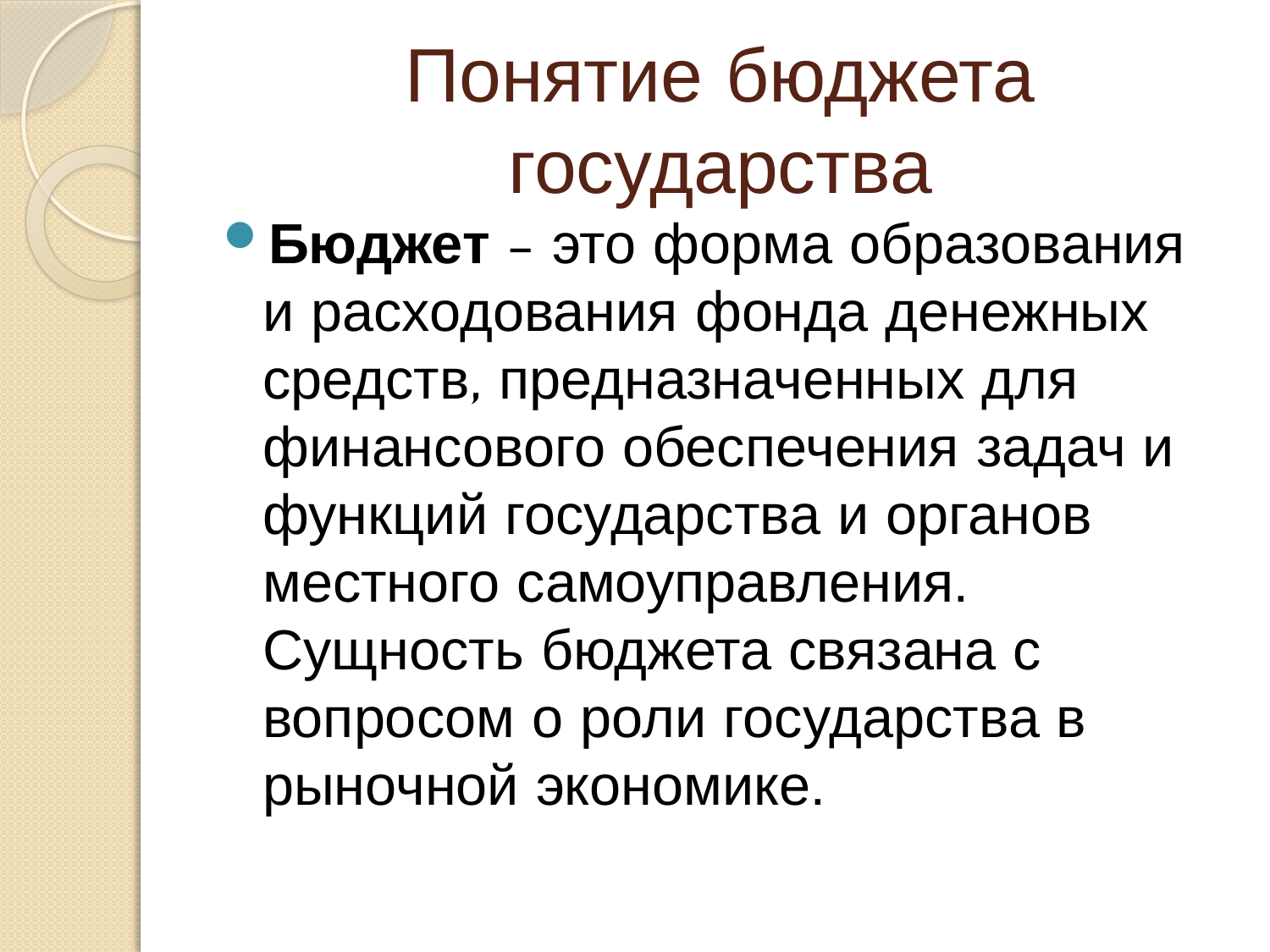

# Понятие бюджета государства
Бюджет – это форма образования и расходования фонда денежных средств, предназначенных для финансового обеспечения задач и функций государства и органов местного самоуправления. Сущность бюджета связана с вопросом о роли государства в рыночной экономике.